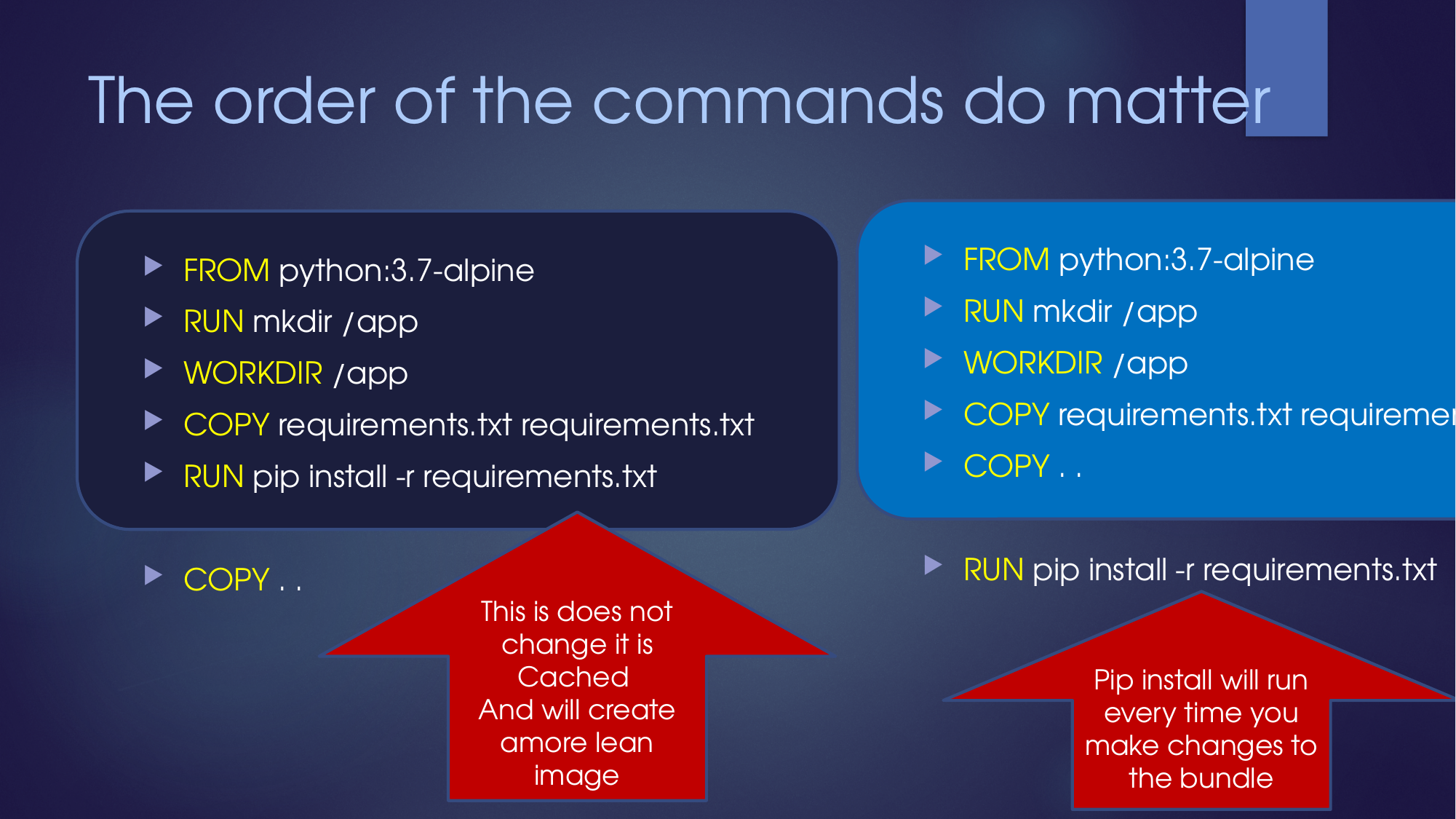

# The order of the commands do matter

FROM python:3.7-alpine
RUN mkdir /app
WORKDIR /app
COPY requirements.txt requirements.txt
COPY . .

RUN pip install -r requirements.txt

FROM python:3.7-alpine
RUN mkdir /app
WORKDIR /app
COPY requirements.txt requirements.txt
RUN pip install -r requirements.txt

COPY . .

This is does not change it is Cached
And will create amore lean image
Pip install will run every time you make changes to the bundle